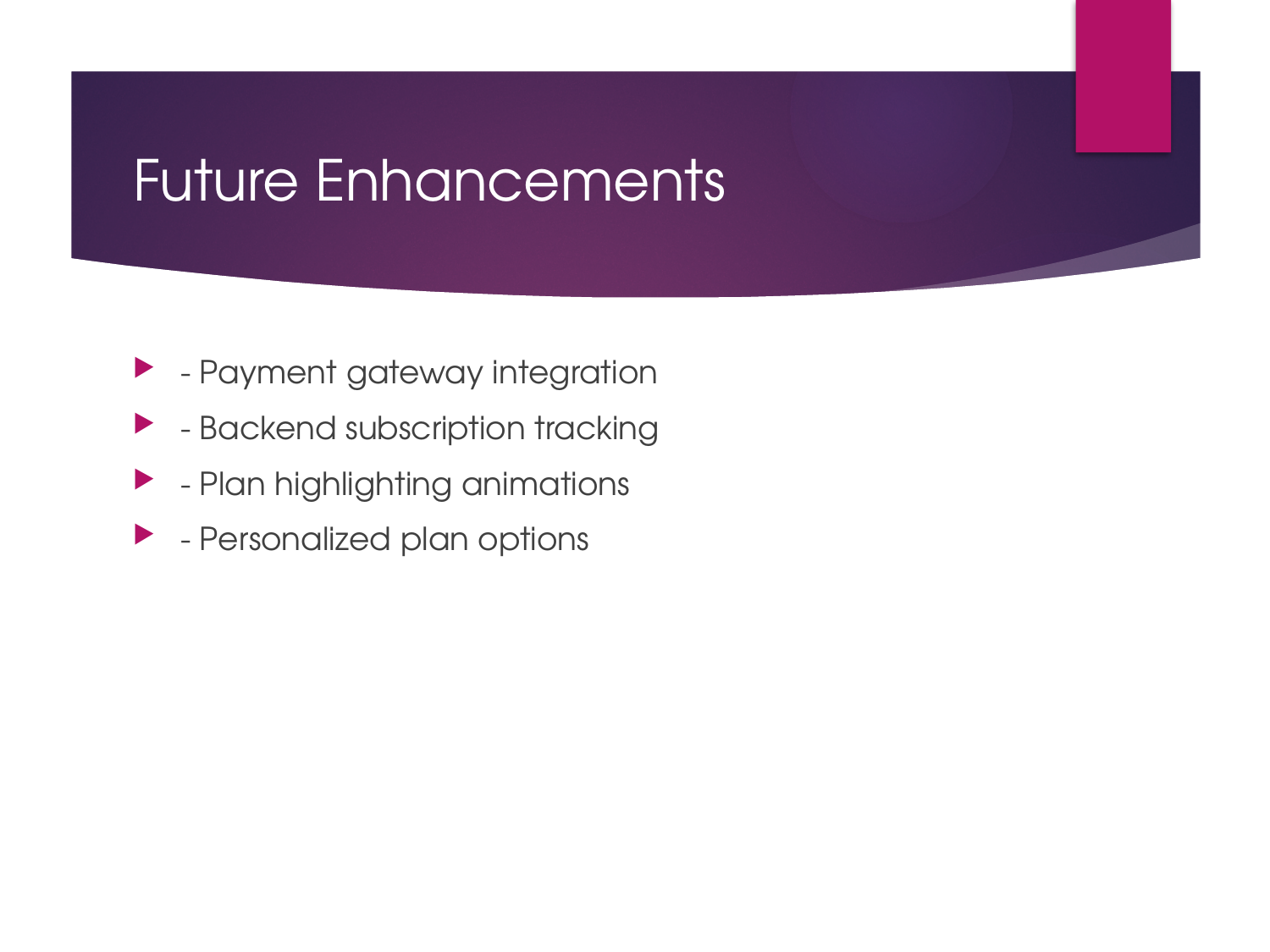

# Future Enhancements
- Payment gateway integration
- Backend subscription tracking
- Plan highlighting animations
- Personalized plan options